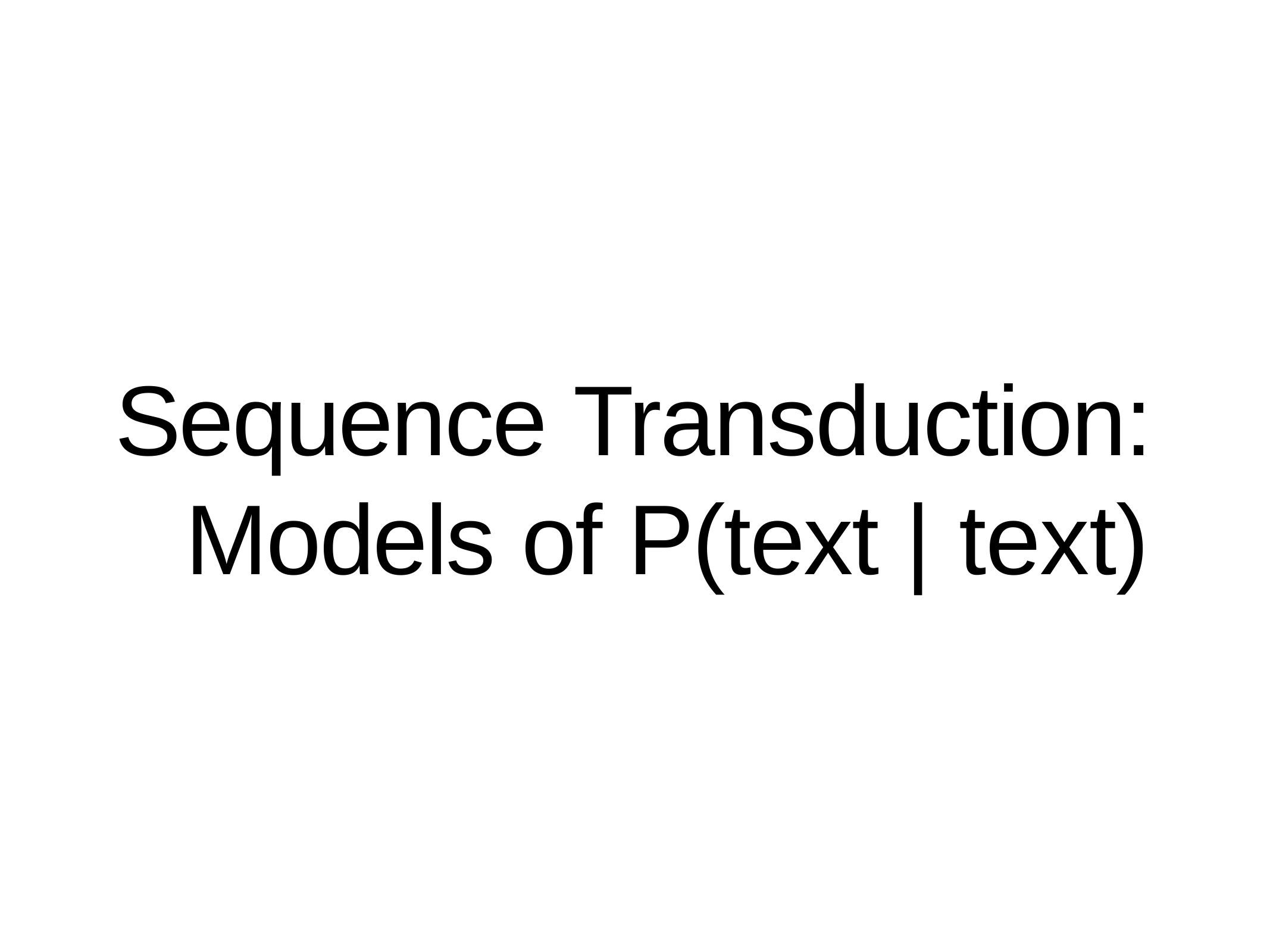

# Sequence Transduction:  Models of P(text | text)